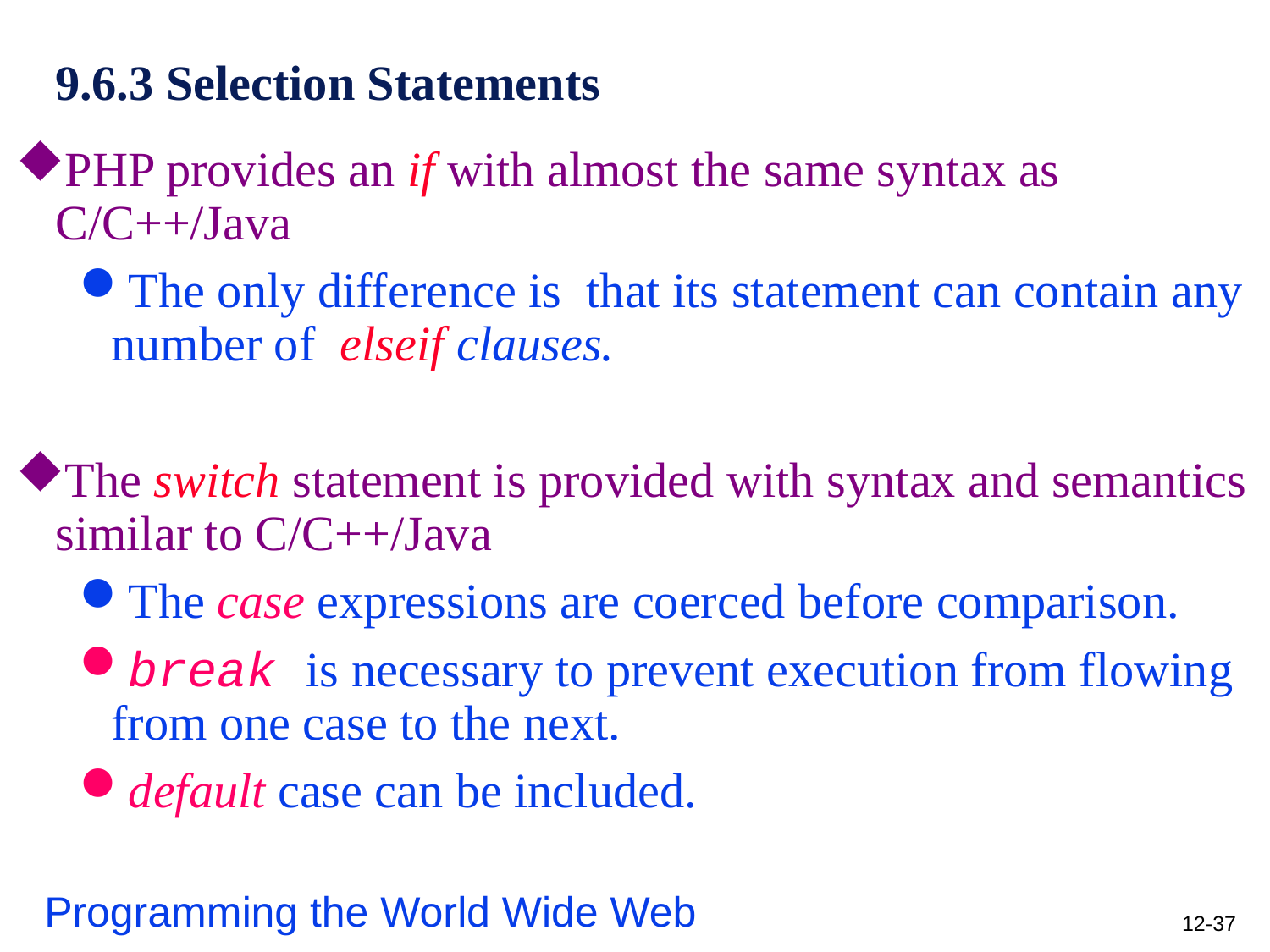

# 9.6.3 Selection Statements
PHP provides an if with almost the same syntax as C/C++/Java
The only difference is  that its statement can contain any number of  elseif clauses.

The switch statement is provided with syntax and semantics similar to C/C++/Java
The case expressions are coerced before comparison.
break is necessary to prevent execution from flowing from one case to the next.
default case can be included.